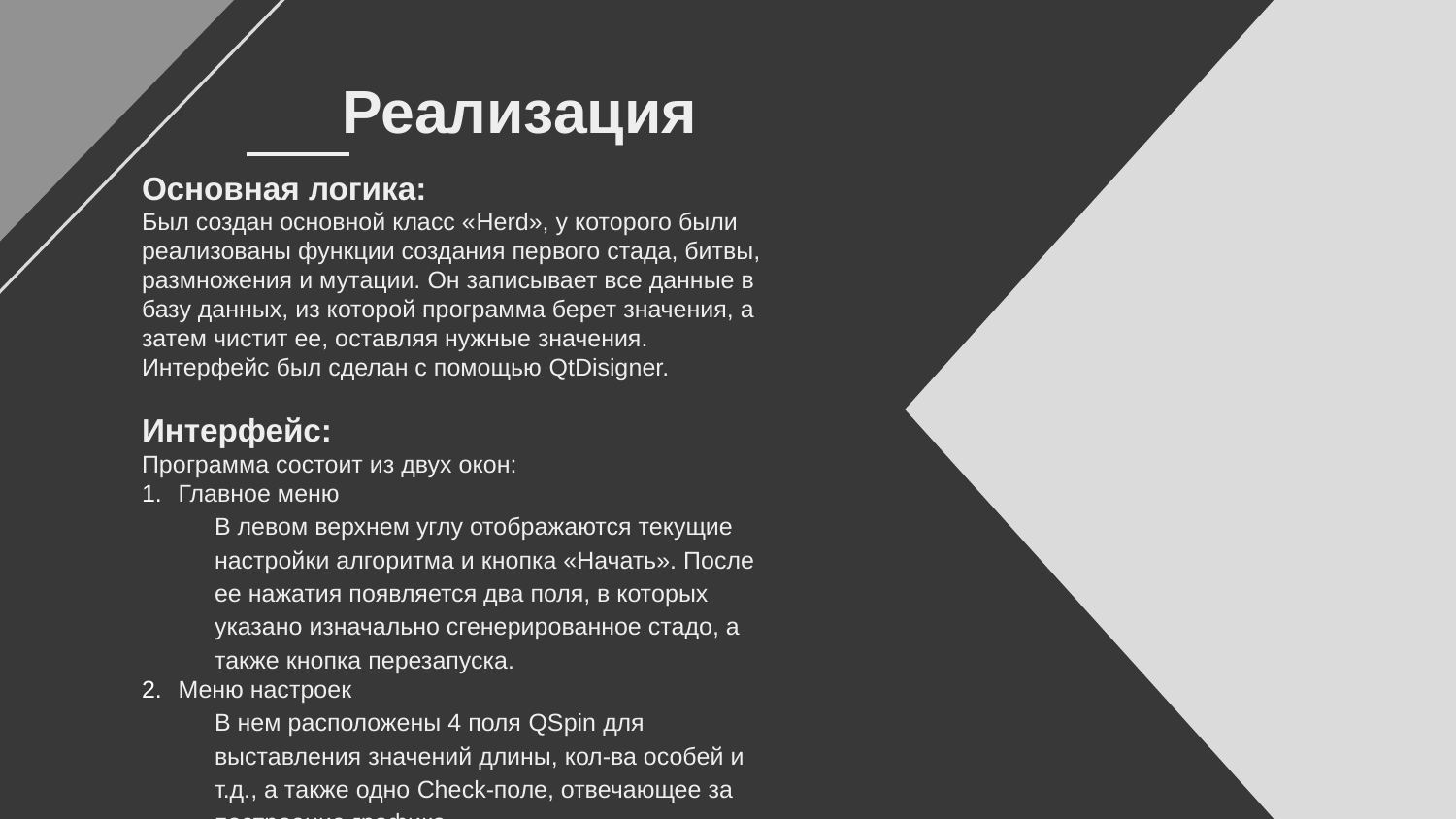

# Реализация
Основная логика:
Был создан основной класс «Herd», у которого были реализованы функции создания первого стада, битвы, размножения и мутации. Он записывает все данные в базу данных, из которой программа берет значения, а затем чистит ее, оставляя нужные значения. Интерфейс был сделан с помощью QtDisigner.

Интерфейс:
Программа состоит из двух окон:
Главное меню
В левом верхнем углу отображаются текущие настройки алгоритма и кнопка «Начать». После ее нажатия появляется два поля, в которых указано изначально сгенерированное стадо, а также кнопка перезапуска.
Меню настроек
В нем расположены 4 поля QSpin для выставления значений длины, кол-ва особей и т.д., а также одно Check-поле, отвечающее за построение графика